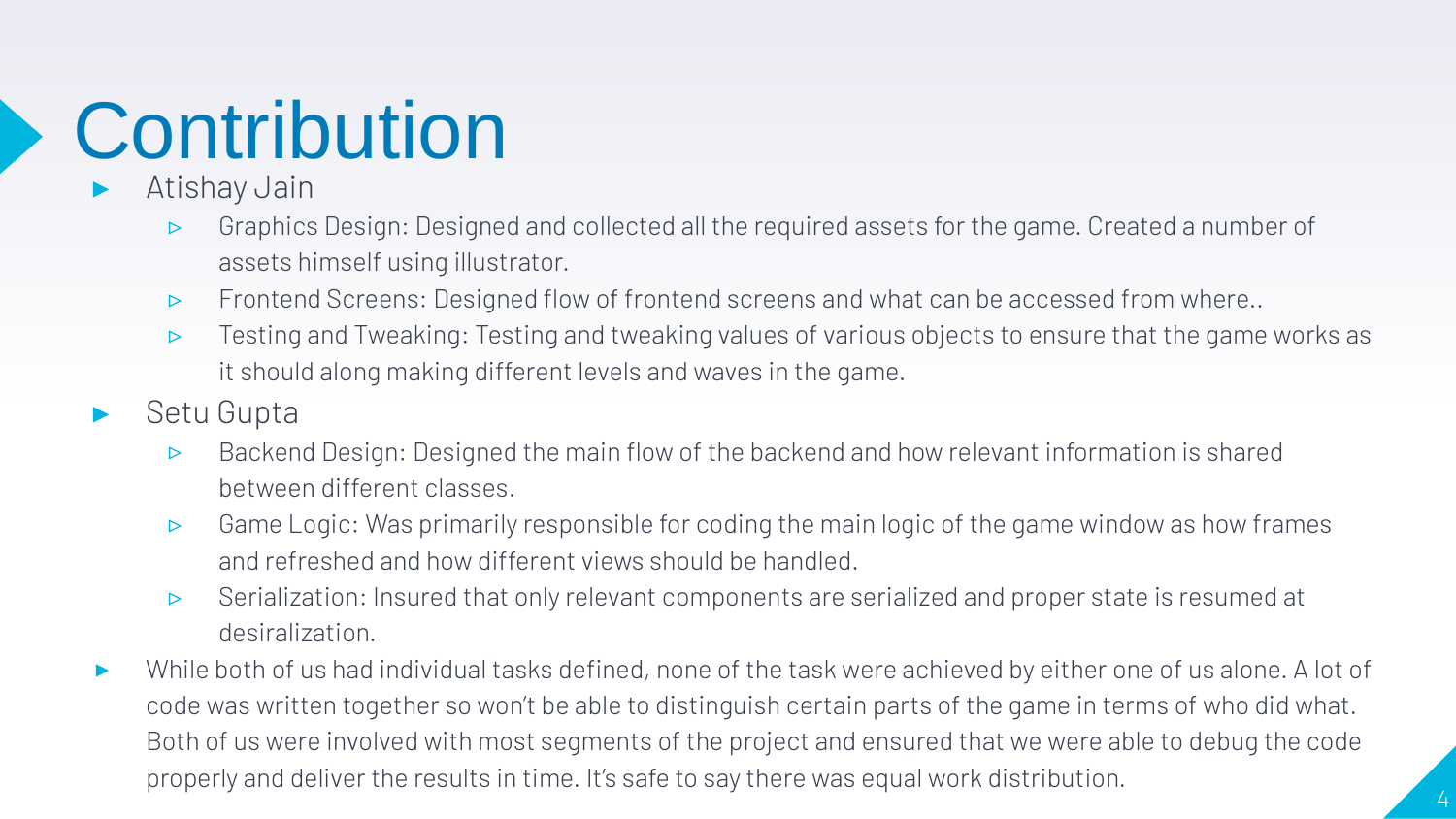

# Contribution
Atishay Jain
Graphics Design: Designed and collected all the required assets for the game. Created a number of assets himself using illustrator.
Frontend Screens: Designed flow of frontend screens and what can be accessed from where..
Testing and Tweaking: Testing and tweaking values of various objects to ensure that the game works as it should along making different levels and waves in the game.
Setu Gupta
Backend Design: Designed the main flow of the backend and how relevant information is shared between different classes.
Game Logic: Was primarily responsible for coding the main logic of the game window as how frames and refreshed and how different views should be handled.
Serialization: Insured that only relevant components are serialized and proper state is resumed at desiralization.
While both of us had individual tasks defined, none of the task were achieved by either one of us alone. A lot of code was written together so won’t be able to distinguish certain parts of the game in terms of who did what. Both of us were involved with most segments of the project and ensured that we were able to debug the code properly and deliver the results in time. It’s safe to say there was equal work distribution.
4